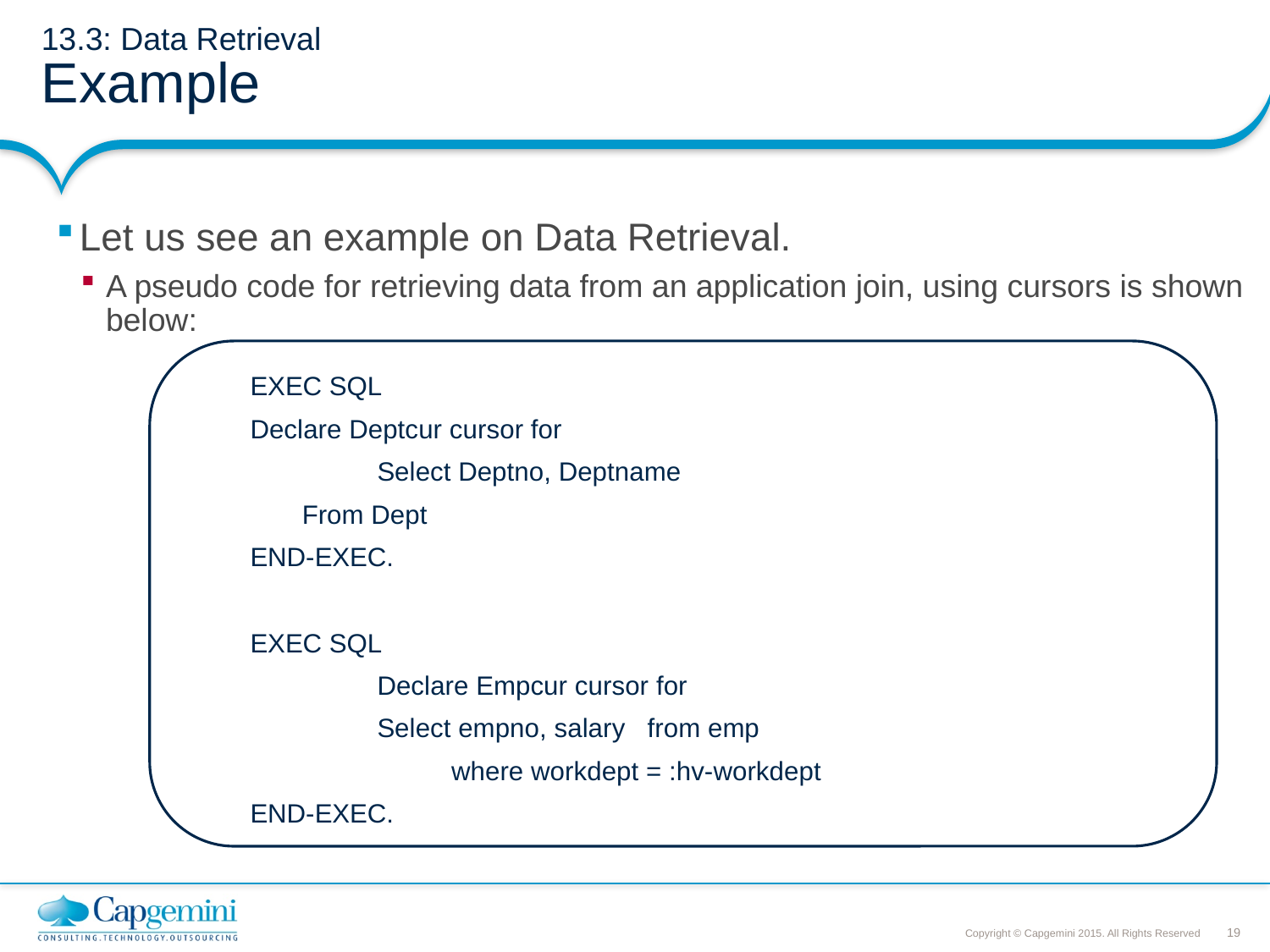

# 13.3: Data Retrieval Example
Let us see an example on Data Retrieval.
A pseudo code for retrieving data from an application join, using cursors is shown below:

EXEC SQL
Declare Deptcur cursor for
	Select Deptno, Deptname
       From Dept
END-EXEC.

EXEC SQL
	Declare Empcur cursor for
      	Select empno, salary   from emp
	          where workdept = :hv-workdept
END-EXEC.